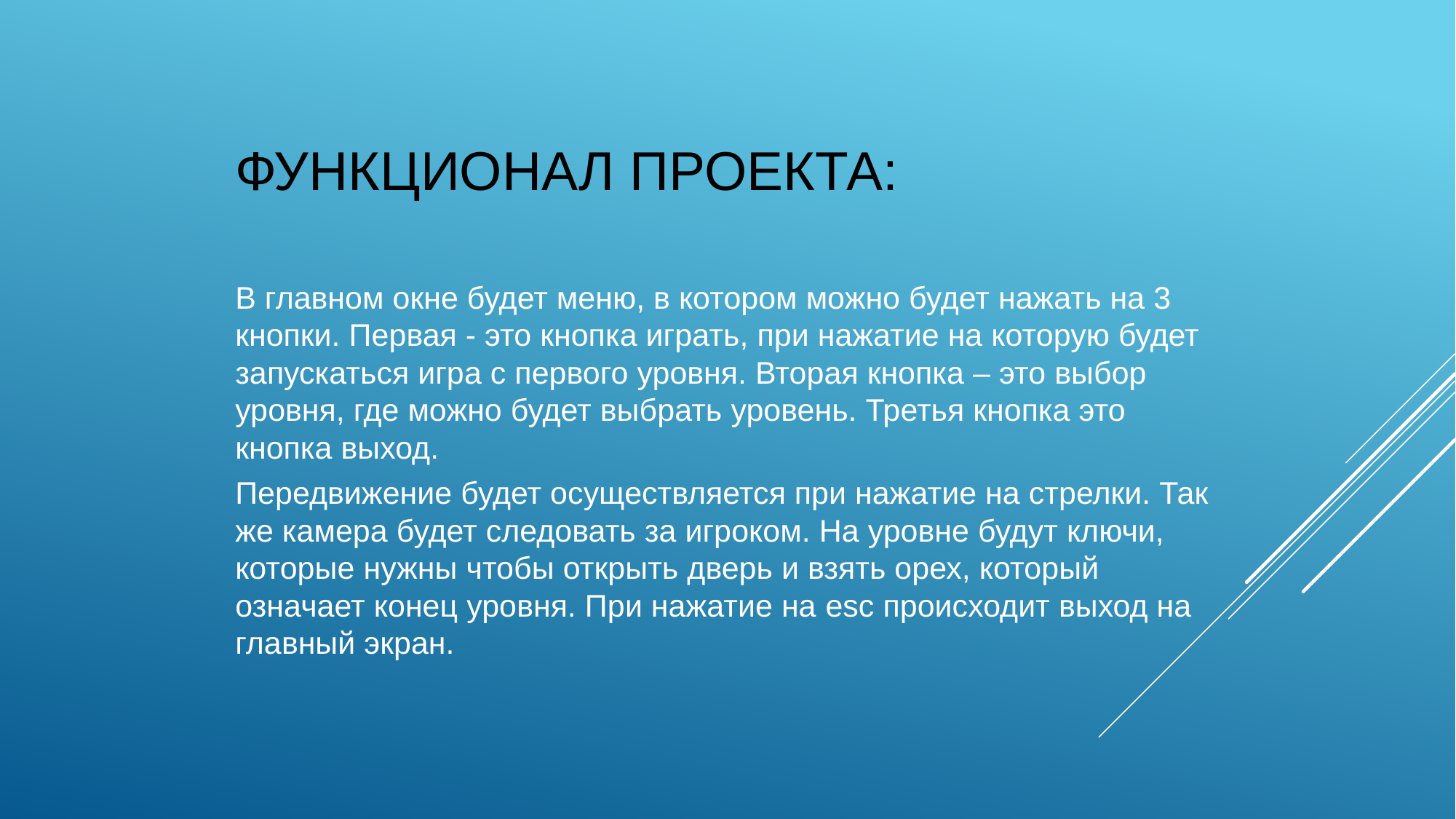

# Функционал проекта:
В главном окне будет меню, в котором можно будет нажать на 3 кнопки. Первая - это кнопка играть, при нажатие на которую будет запускаться игра с первого уровня. Вторая кнопка – это выбор уровня, где можно будет выбрать уровень. Третья кнопка это кнопка выход.
Передвижение будет осуществляется при нажатие на стрелки. Так же камера будет следовать за игроком. На уровне будут ключи, которые нужны чтобы открыть дверь и взять орех, который означает конец уровня. При нажатие на esc происходит выход на главный экран.